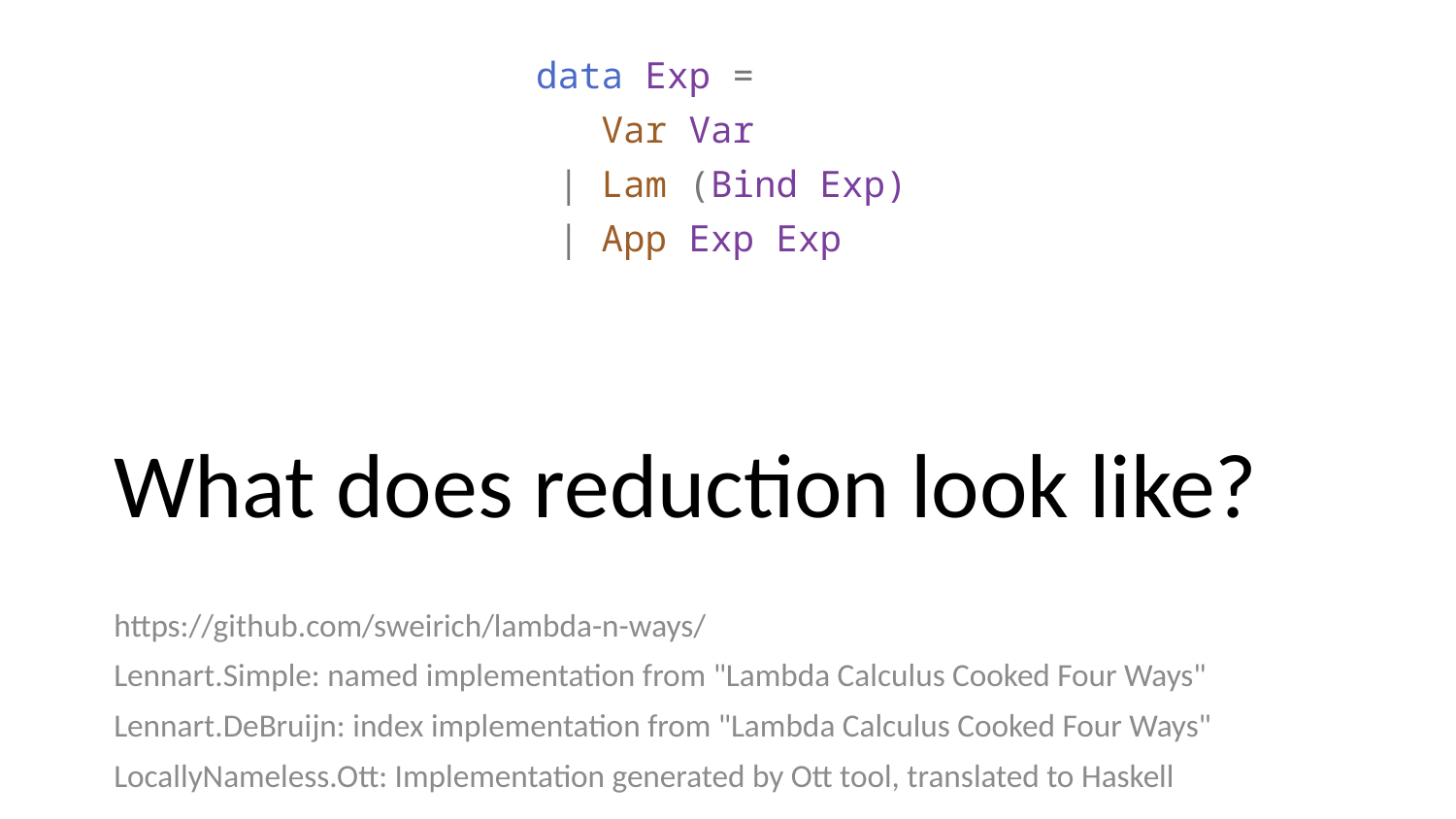

data Exp =
   Var Var
 | Lam (Bind Exp)
 | App Exp Exp

# What does reduction look like?
https://github.com/sweirich/lambda-n-ways/
Lennart.Simple: named implementation from "Lambda Calculus Cooked Four Ways"
Lennart.DeBruijn: index implementation from "Lambda Calculus Cooked Four Ways"
LocallyNameless.Ott: Implementation generated by Ott tool, translated to Haskell